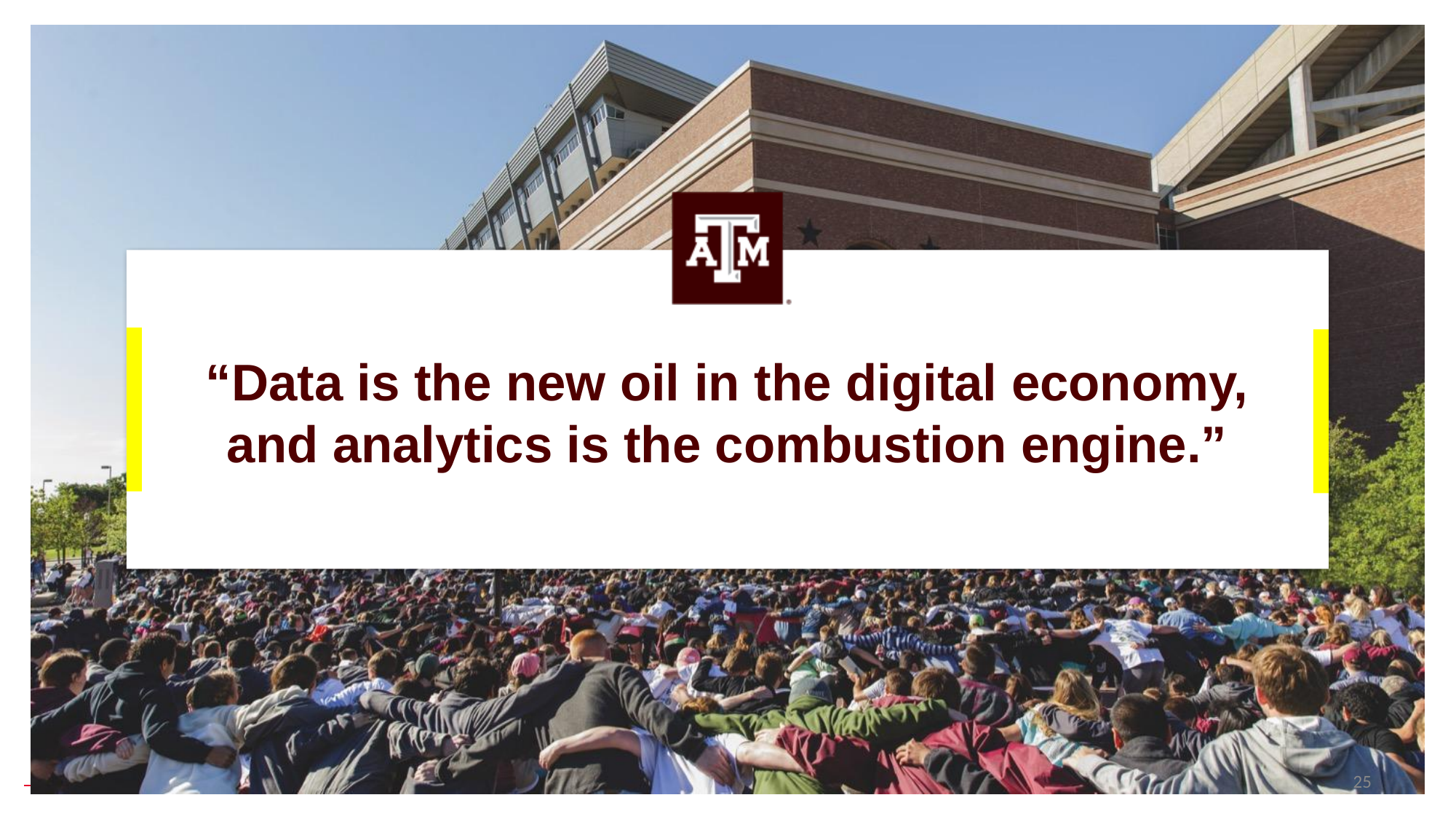

# “Data is the new oil in the digital economy, and analytics is the combustion engine.”
25